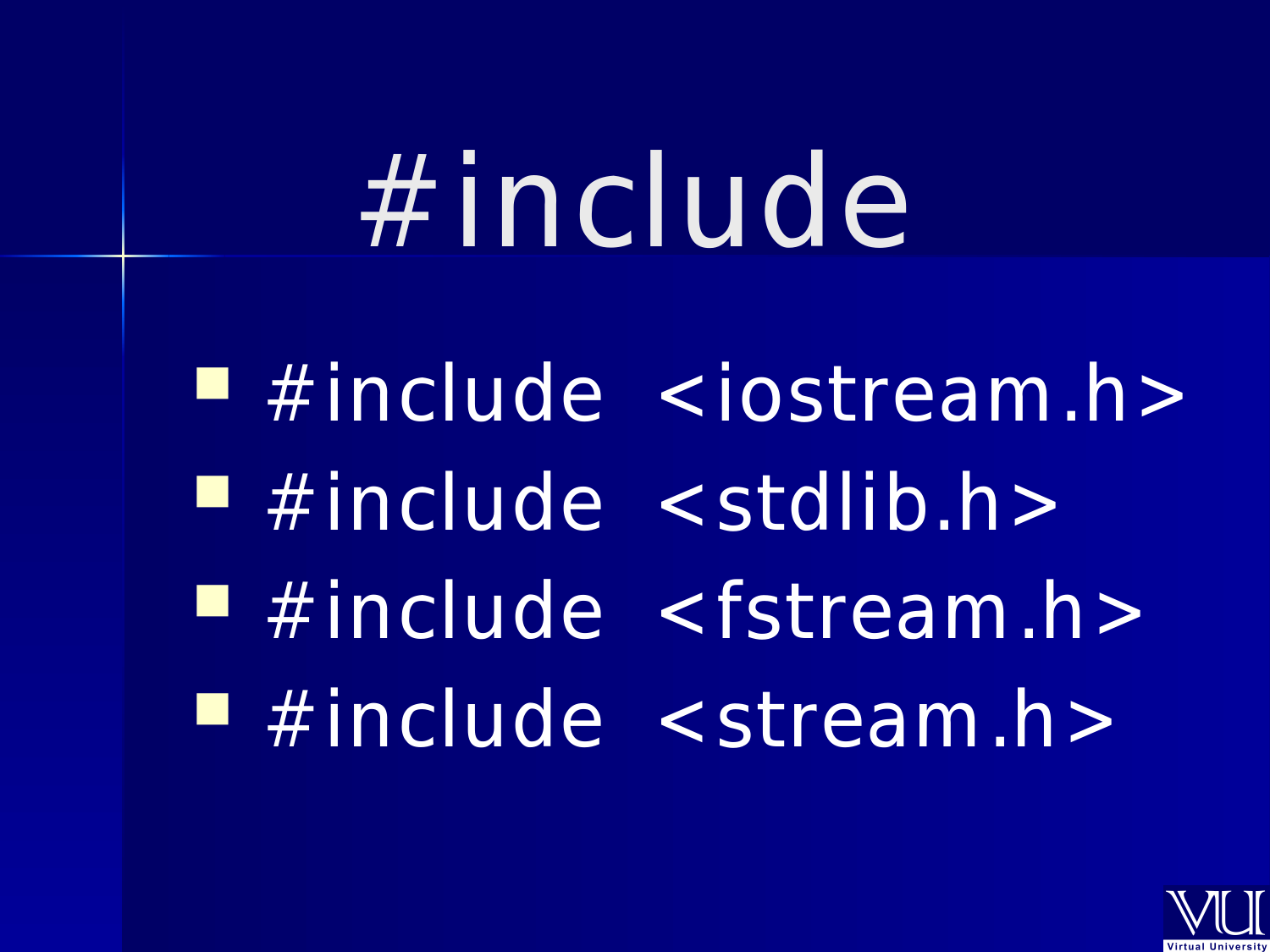

# #include
 #include  <iostream.h>
 #include  <stdlib.h>
 #include  <fstream.h>
 #include  <stream.h>